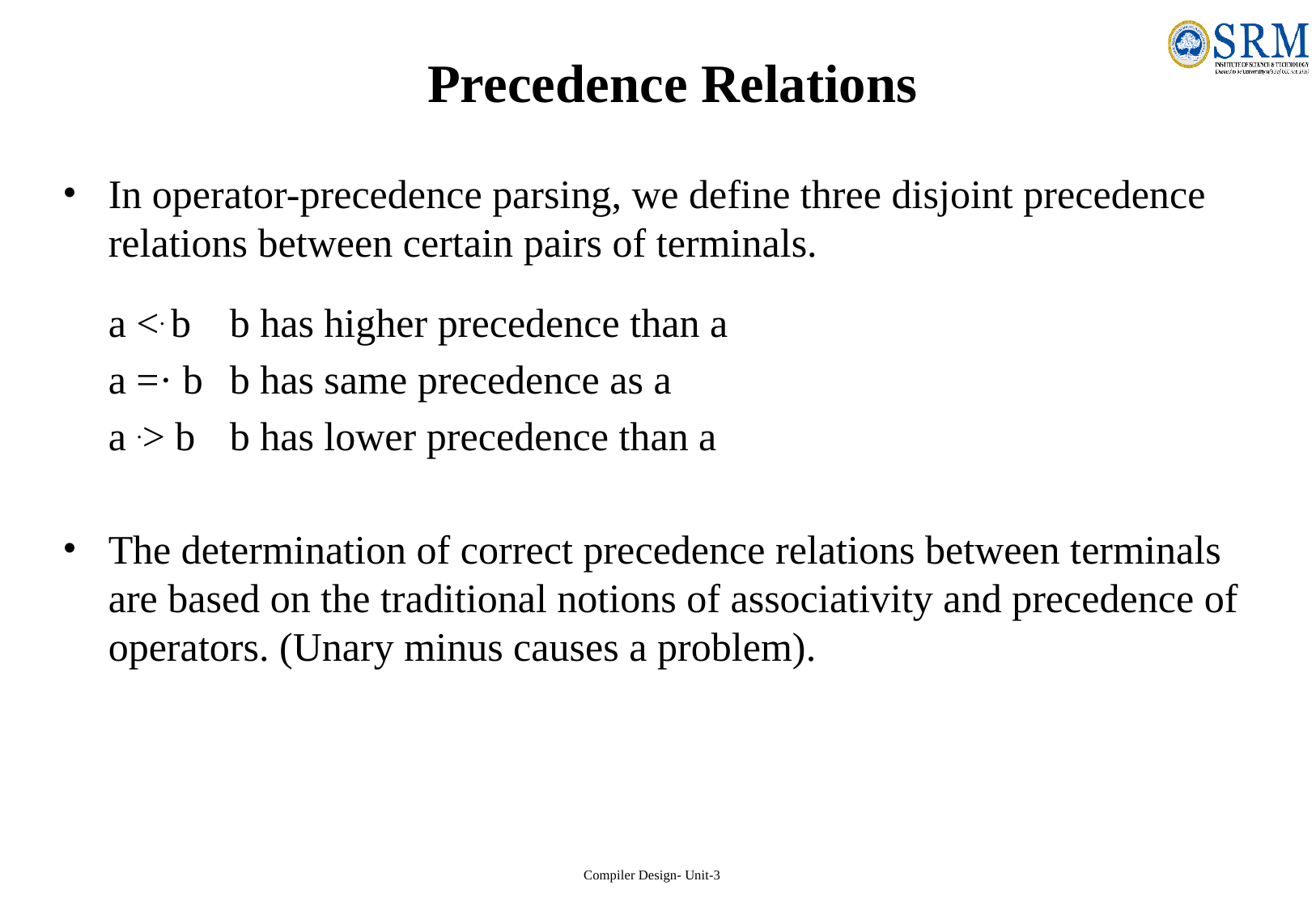

# Precedence Relations
In operator-precedence parsing, we define three disjoint precedence relations between certain pairs of terminals.

	a <. b	b has higher precedence than a
	a =· b	b has same precedence as a
	a .> b	b has lower precedence than a

The determination of correct precedence relations between terminals  are based on the traditional notions of associativity and precedence of operators. (Unary minus causes a problem).
Compiler Design- Unit-3